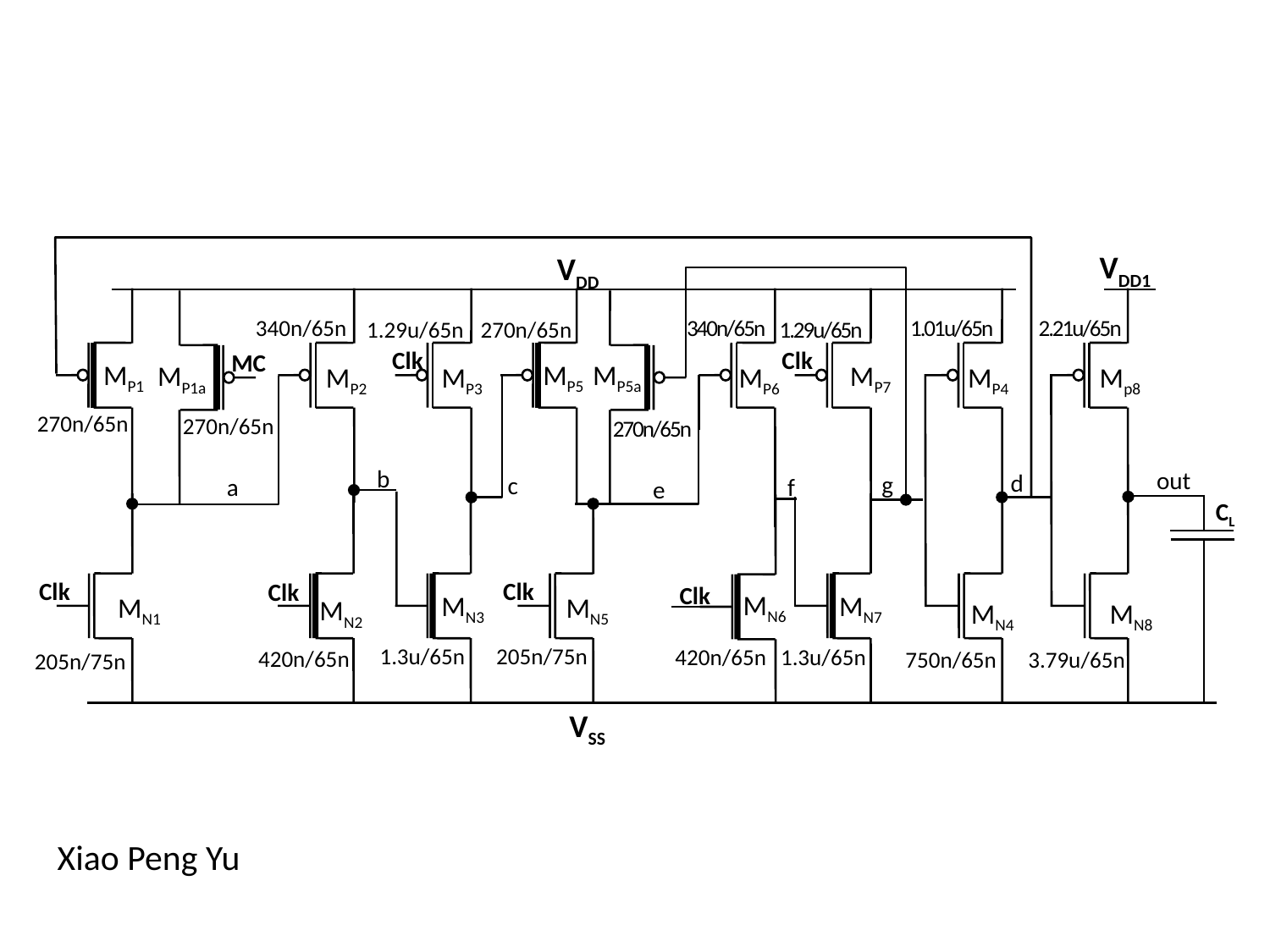

VDD1
VDD

340n/65n
340n/65n
1.01u/65n
2.21u/65n
1.29u/65n
270n/65n
1.29u/65n
Clk
Clk
MC
MP5a
MP5
MP1
MP7
MP1a
MP2
MP3
MP6
MP4
Mp8

270n/65n
270n/65n
270n/65n

b
out
d
g
c
a
f
e

CL

Clk
Clk
Clk
Clk
MN6
MN3
MN7
MN5
MN1
MN2
MN4
MN8
1.3u/65n
205n/75n
420n/65n
1.3u/65n
420n/65n
750n/65n
3.79u/65n
205n/75n
VSS
Xiao Peng Yu